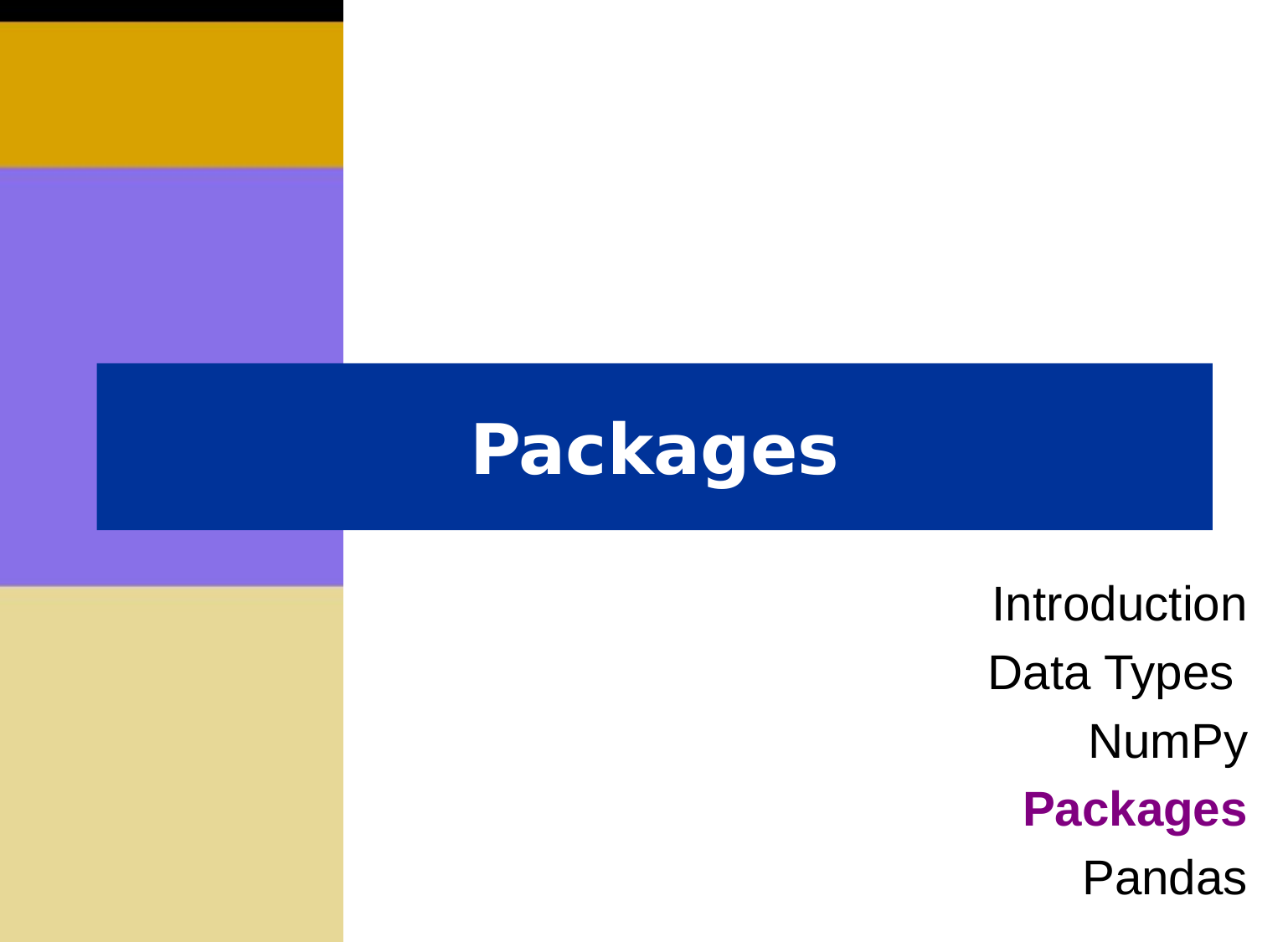

# Packages
Introduction
Data Types
NumPy
Packages
Pandas